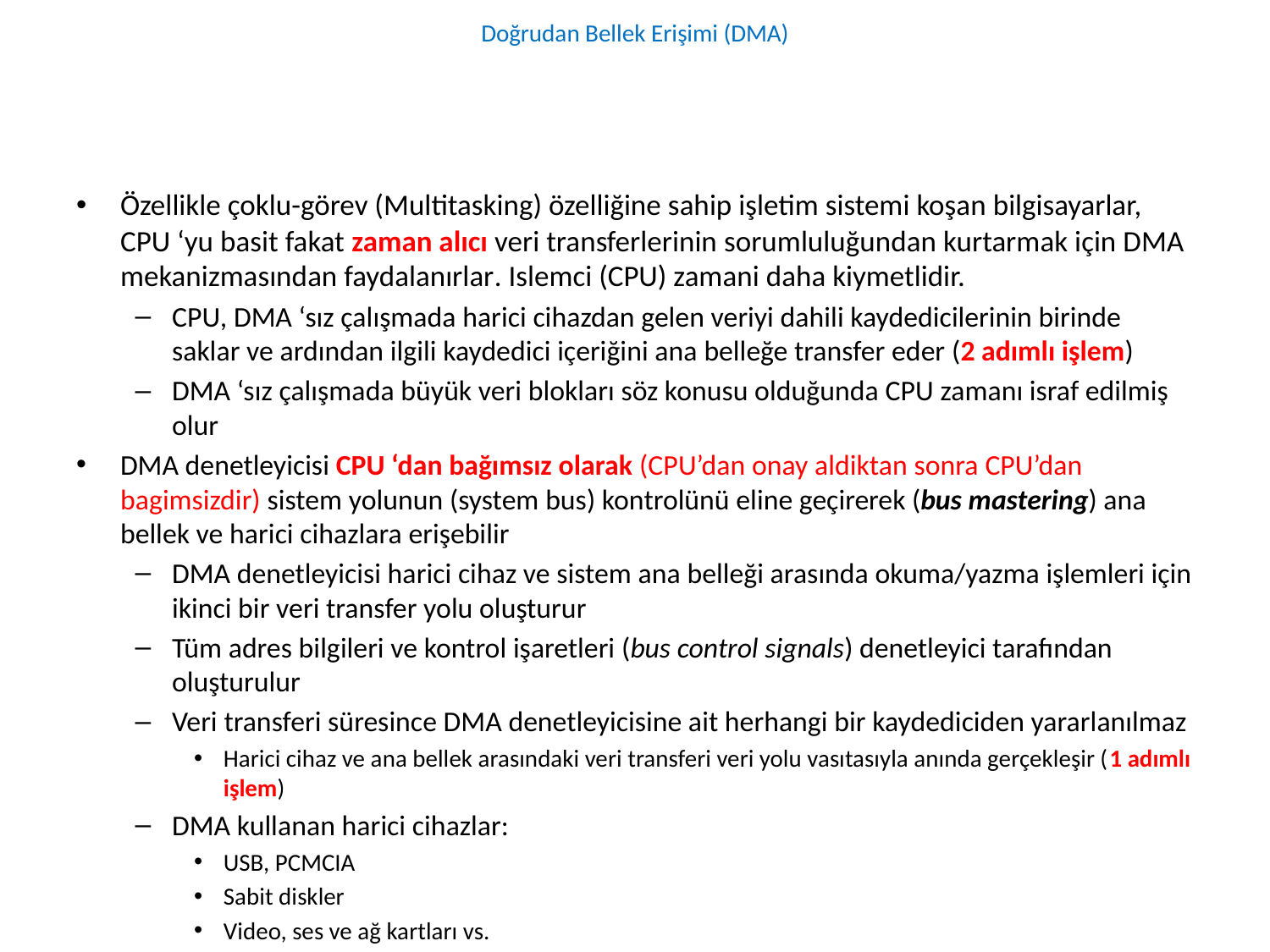

# Doğrudan Bellek Erişimi (DMA)
Özellikle çoklu-görev (Multitasking) özelliğine sahip işletim sistemi koşan bilgisayarlar, CPU ‘yu basit fakat zaman alıcı veri transferlerinin sorumluluğundan kurtarmak için DMA  mekanizmasından faydalanırlar. Islemci (CPU) zamani daha kiymetlidir.
CPU, DMA ‘sız çalışmada harici cihazdan gelen veriyi dahili kaydedicilerinin birinde saklar ve ardından ilgili kaydedici içeriğini ana belleğe transfer eder (2 adımlı işlem)
DMA ‘sız çalışmada büyük veri blokları söz konusu olduğunda CPU zamanı israf edilmiş olur
DMA denetleyicisi CPU ‘dan bağımsız olarak (CPU’dan onay aldiktan sonra CPU’dan bagimsizdir) sistem yolunun (system bus) kontrolünü eline geçirerek (bus mastering) ana bellek ve harici cihazlara erişebilir
DMA denetleyicisi harici cihaz ve sistem ana belleği arasında okuma/yazma işlemleri için ikinci bir veri transfer yolu oluşturur
Tüm adres bilgileri ve kontrol işaretleri (bus control signals) denetleyici tarafından oluşturulur
Veri transferi süresince DMA denetleyicisine ait herhangi bir kaydediciden yararlanılmaz
Harici cihaz ve ana bellek arasındaki veri transferi veri yolu vasıtasıyla anında gerçekleşir (1 adımlı işlem)
DMA kullanan harici cihazlar:
USB, PCMCIA
Sabit diskler
Video, ses ve ağ kartları vs.